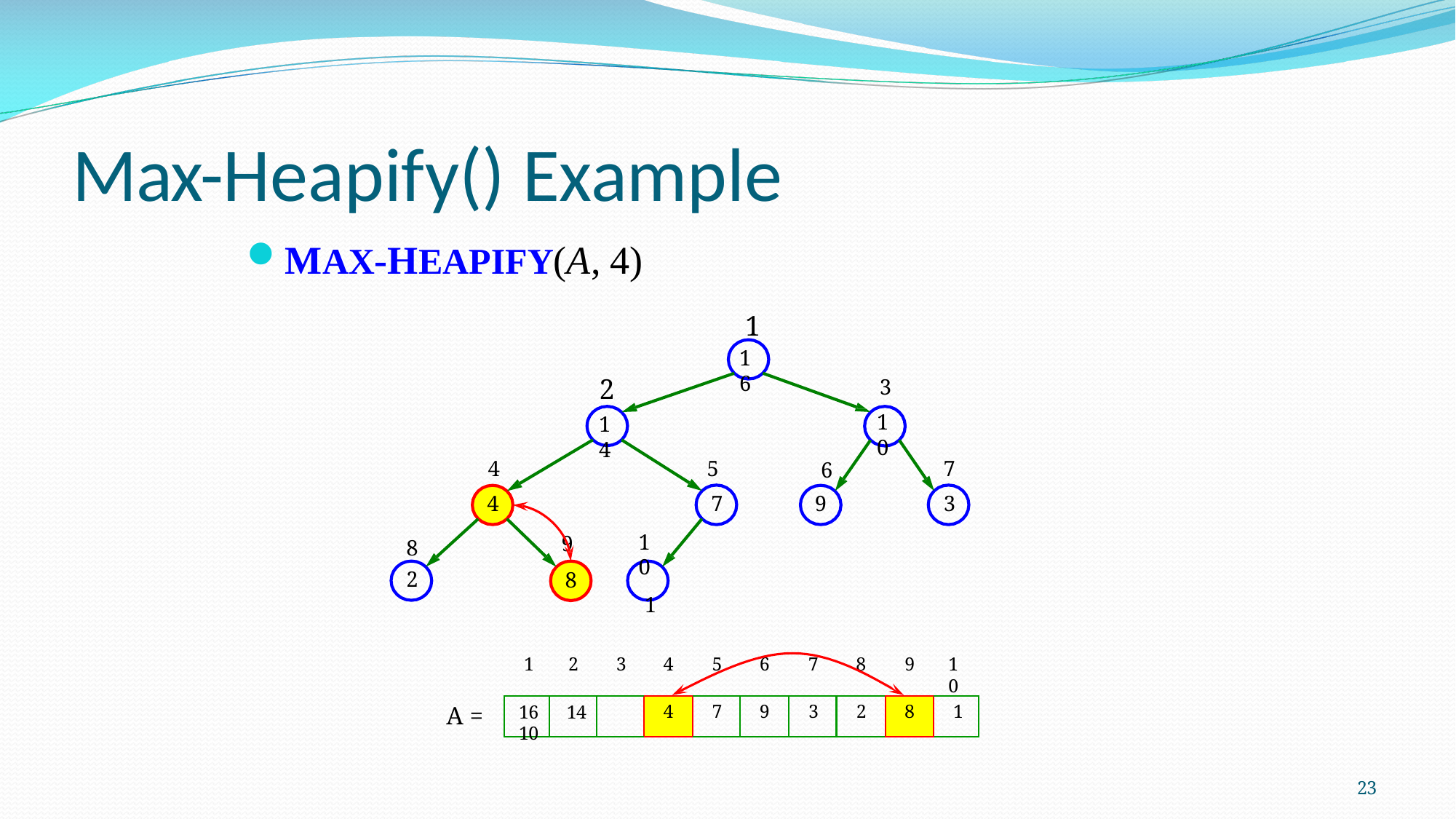

# Max-Heapify() Example
MAX-HEAPIFY(A, 4)
1
16

3
10
2
14
4
4
5
7
7
3
6
9

10
1
9
8
8
2
1
2
3
4
5
6
7
8
9
10

A =
16	14	10
4
7
9
3
2
8
1
23